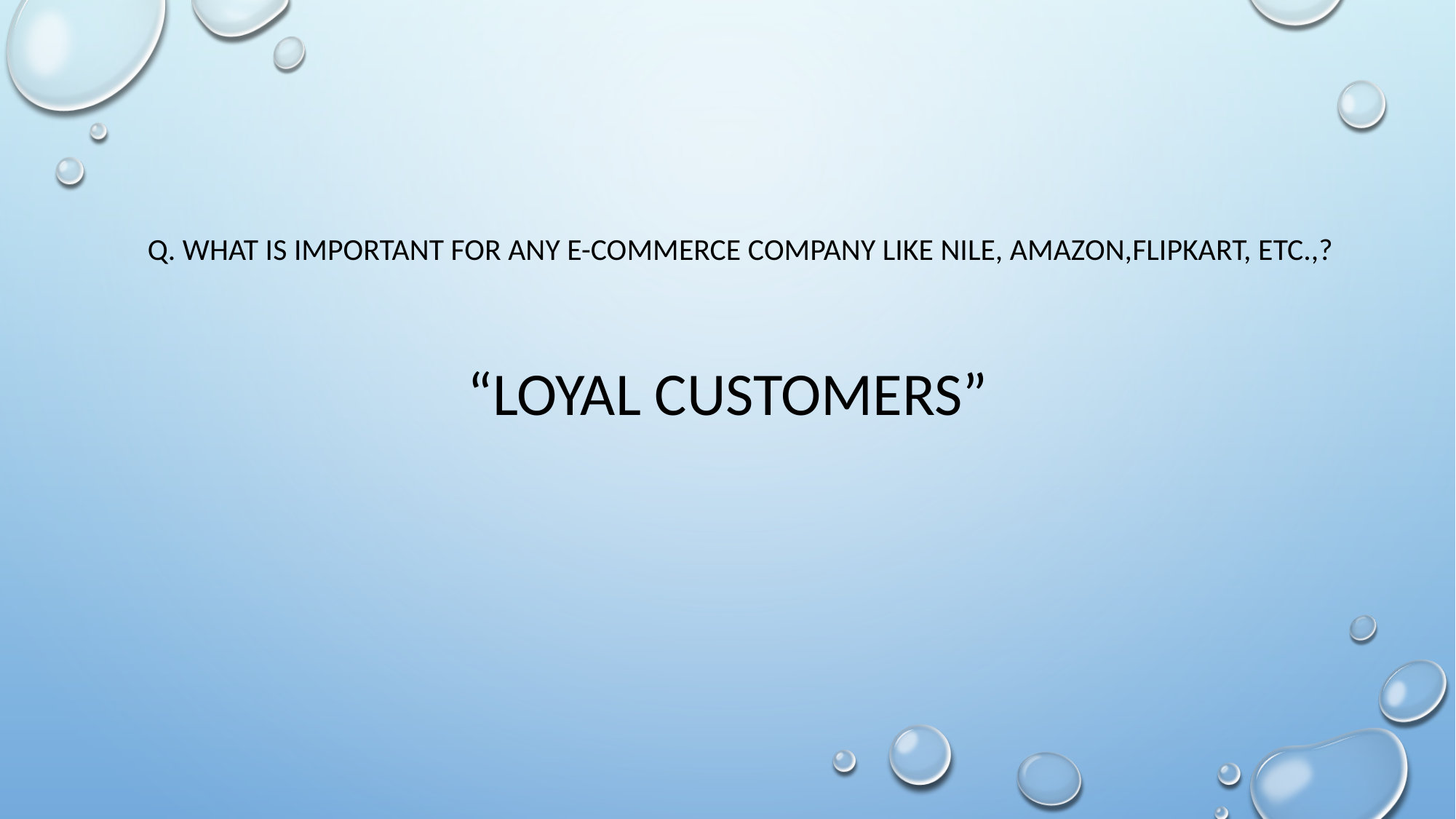

Q. what is important for any e-commerce company like nile, amazon,flipkart, etc.,?

“Loyal customers”